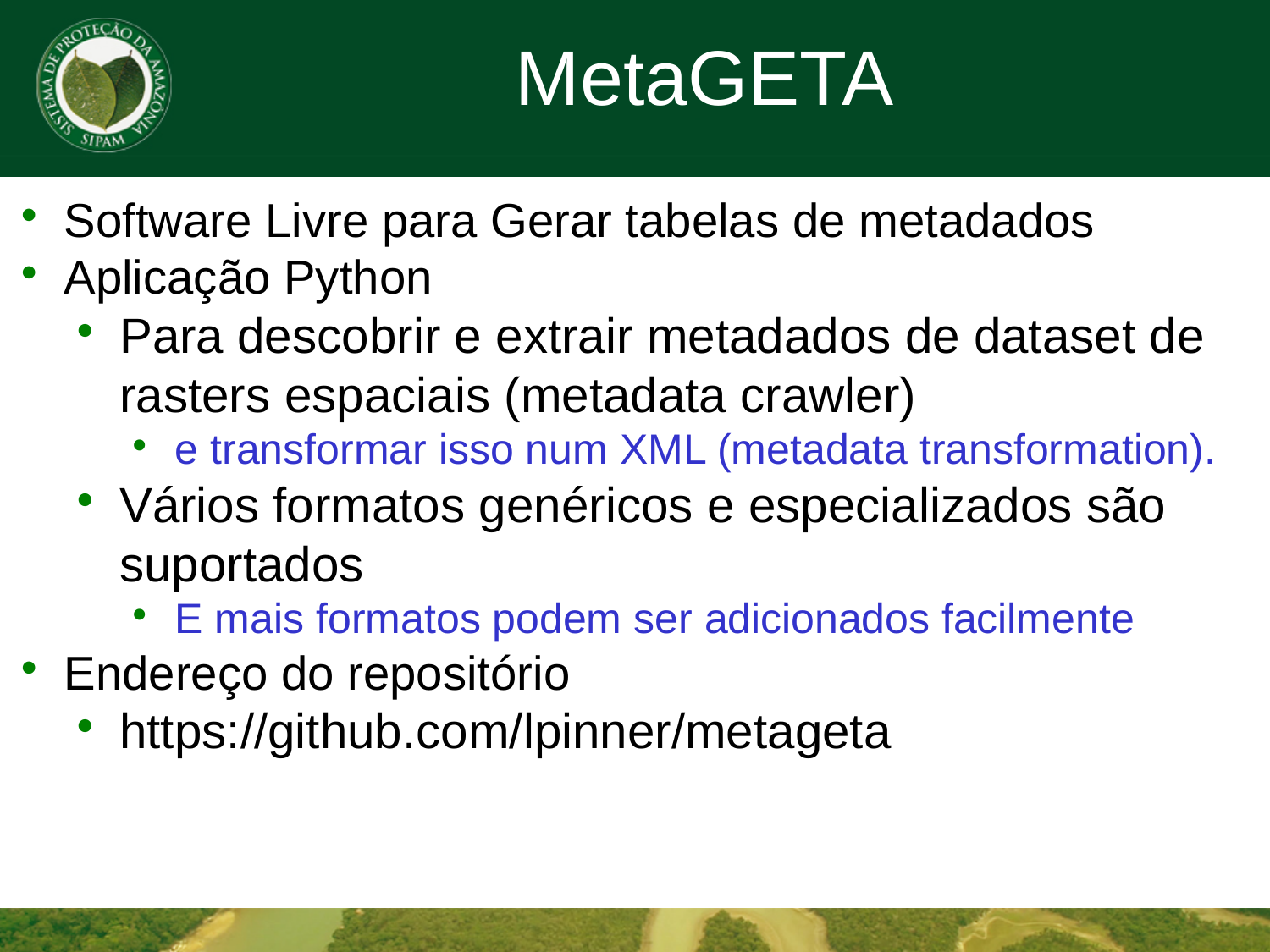

MetaGETA
Software Livre para Gerar tabelas de metadados
Aplicação Python
Para descobrir e extrair metadados de dataset de rasters espaciais (metadata crawler)
e transformar isso num XML (metadata transformation).
Vários formatos genéricos e especializados são suportados
E mais formatos podem ser adicionados facilmente
Endereço do repositório
https://github.com/lpinner/metageta